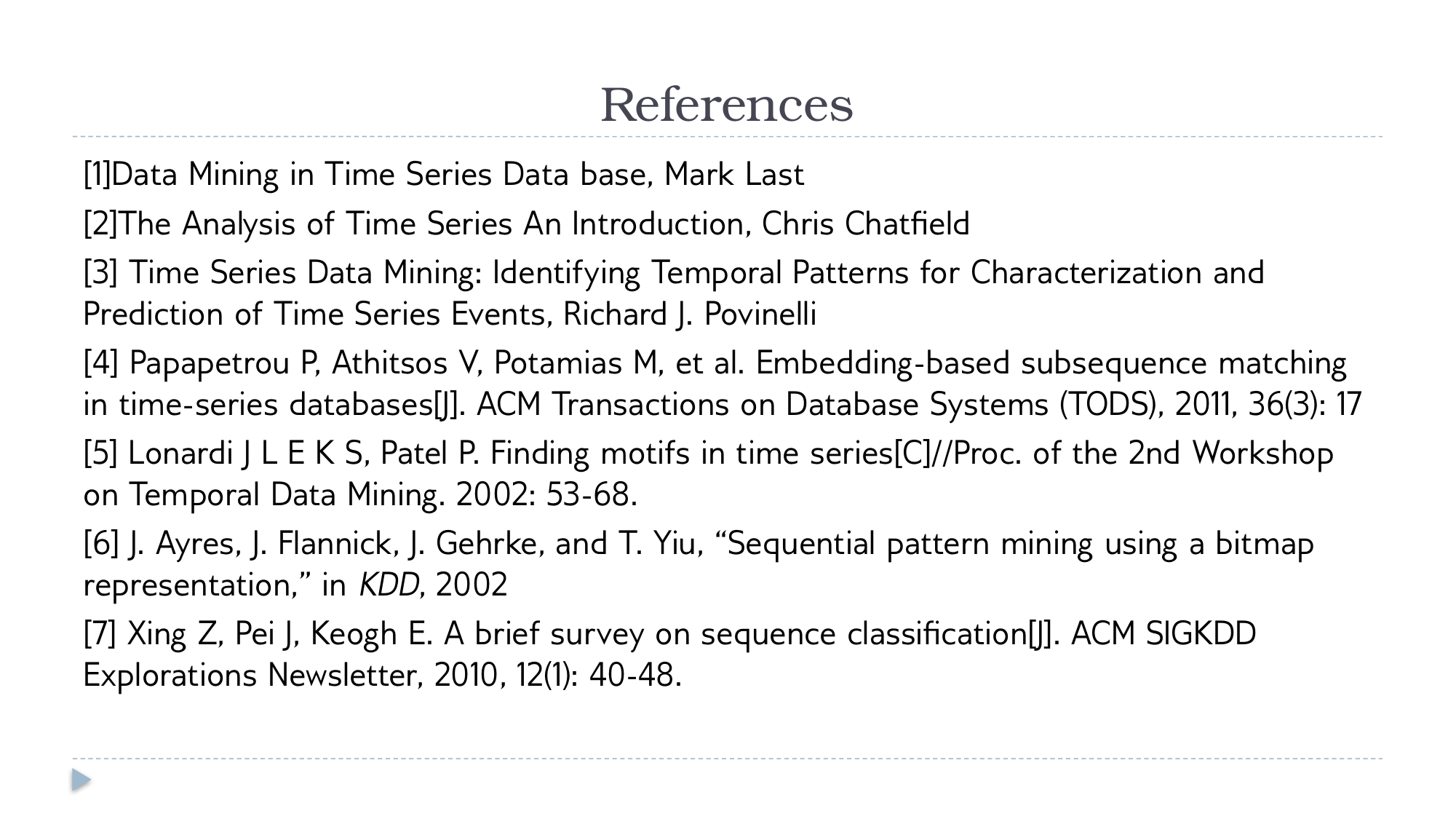

# References
[1]Data Mining in Time Series Data base, Mark Last
[2]The Analysis of Time Series An Introduction, Chris Chatfield
[3] Time Series Data Mining: Identifying Temporal Patterns for Characterization and Prediction of Time Series Events, Richard J. Povinelli
[4] Papapetrou P, Athitsos V, Potamias M, et al. Embedding-based subsequence matching in time-series databases[J]. ACM Transactions on Database Systems (TODS), 2011, 36(3): 17
[5] Lonardi J L E K S, Patel P. Finding motifs in time series[C]//Proc. of the 2nd Workshop on Temporal Data Mining. 2002: 53-68.
[6] J. Ayres, J. Flannick, J. Gehrke, and T. Yiu, “Sequential pattern mining using a bitmap representation,” in KDD, 2002
[7] Xing Z, Pei J, Keogh E. A brief survey on sequence classification[J]. ACM SIGKDD Explorations Newsletter, 2010, 12(1): 40-48.